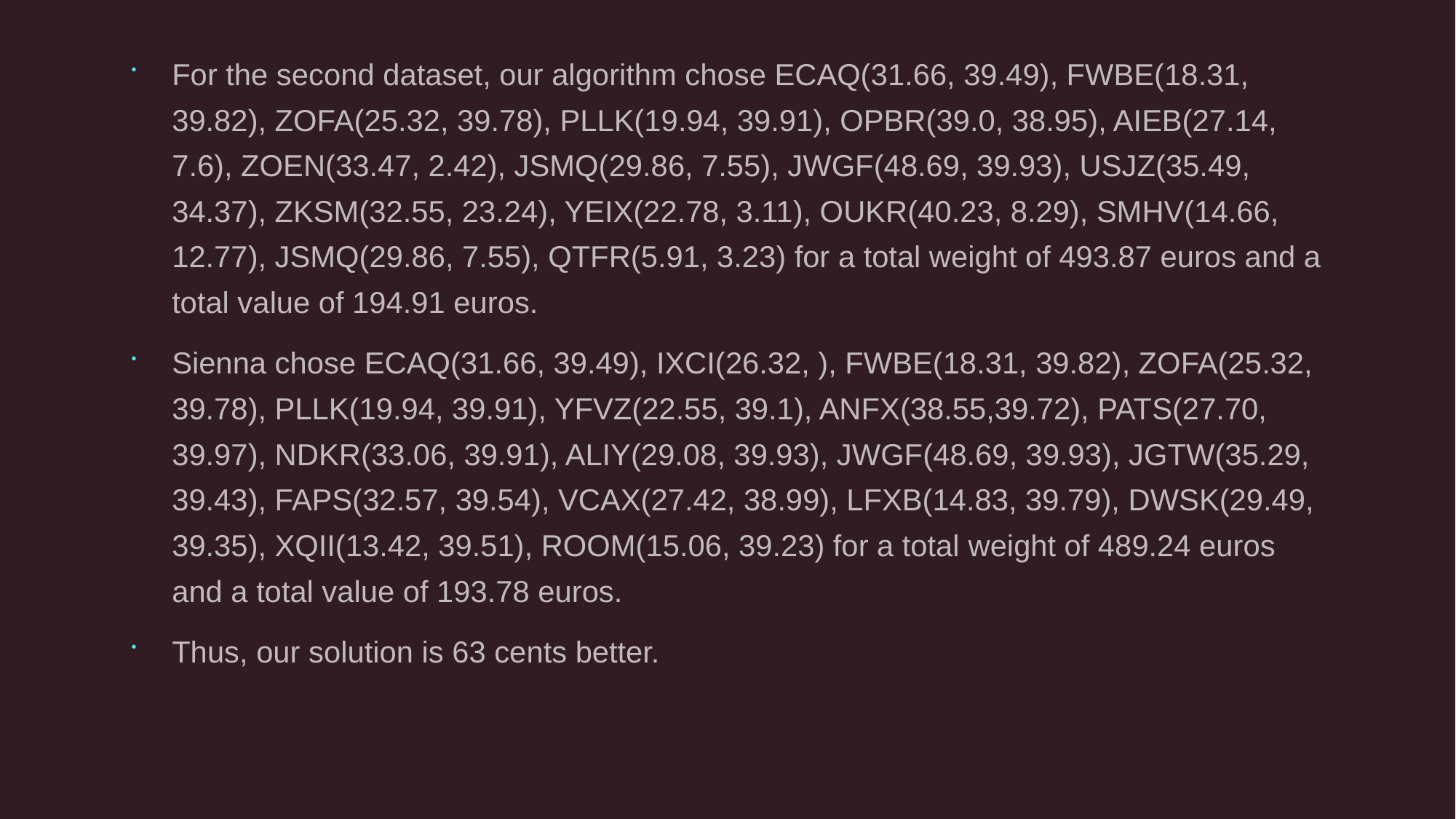

For the second dataset, our algorithm chose ECAQ(31.66, 39.49), FWBE(18.31, 39.82), ZOFA(25.32, 39.78), PLLK(19.94, 39.91), OPBR(39.0, 38.95), AIEB(27.14, 7.6), ZOEN(33.47, 2.42), JSMQ(29.86, 7.55), JWGF(48.69, 39.93), USJZ(35.49, 34.37), ZKSM(32.55, 23.24), YEIX(22.78, 3.11), OUKR(40.23, 8.29), SMHV(14.66, 12.77), JSMQ(29.86, 7.55), QTFR(5.91, 3.23) for a total weight of 493.87 euros and a total value of 194.91 euros.
Sienna chose ECAQ(31.66, 39.49), IXCI(26.32, ), FWBE(18.31, 39.82), ZOFA(25.32, 39.78), PLLK(19.94, 39.91), YFVZ(22.55, 39.1), ANFX(38.55,39.72), PATS(27.70, 39.97), NDKR(33.06, 39.91), ALIY(29.08, 39.93), JWGF(48.69, 39.93), JGTW(35.29, 39.43), FAPS(32.57, 39.54), VCAX(27.42, 38.99), LFXB(14.83, 39.79), DWSK(29.49, 39.35), XQII(13.42, 39.51), ROOM(15.06, 39.23) for a total weight of 489.24 euros and a total value of 193.78 euros.
Thus, our solution is 63 cents better.